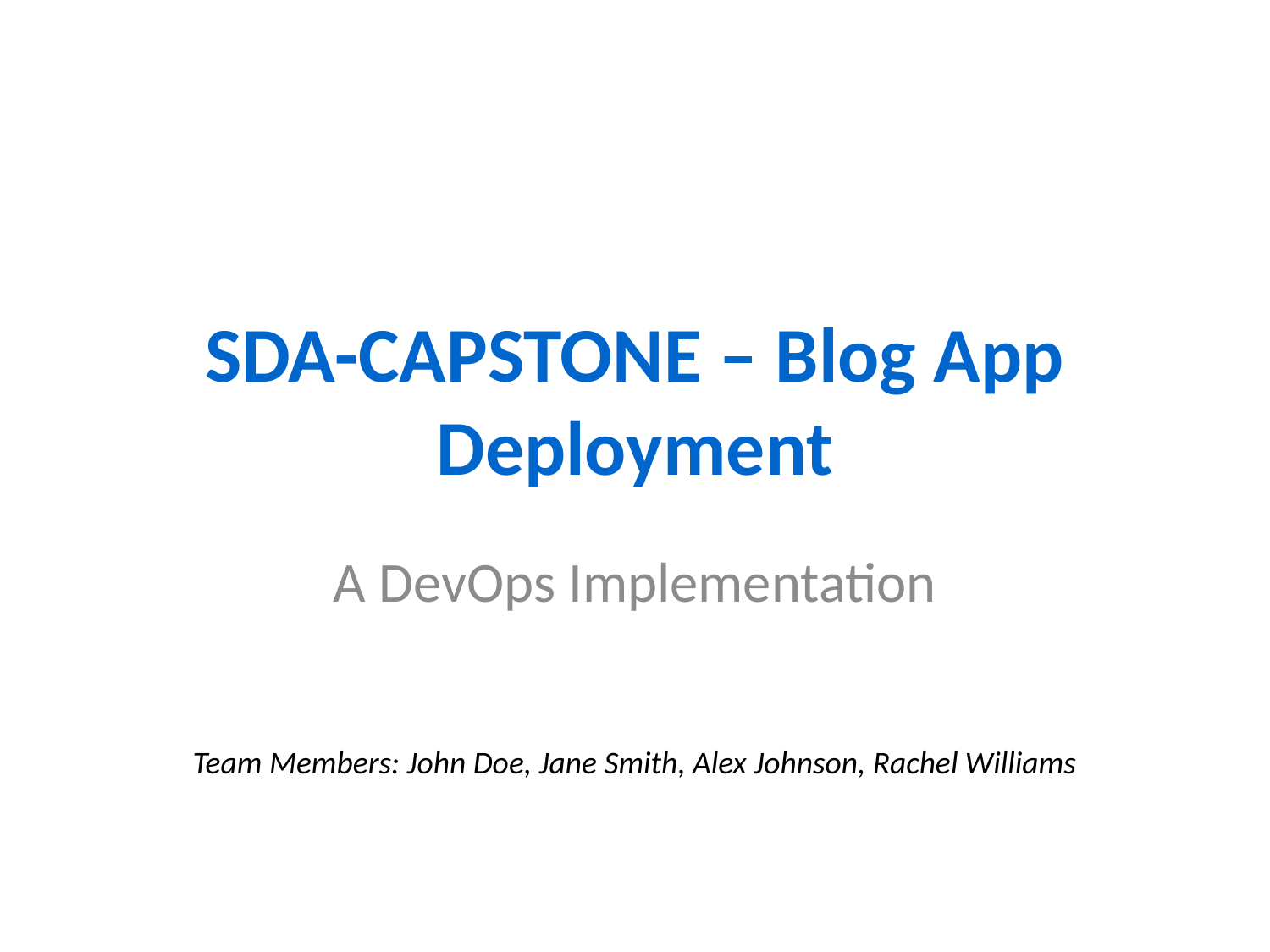

# SDA-CAPSTONE – Blog App Deployment
A DevOps Implementation

Team Members: John Doe, Jane Smith, Alex Johnson, Rachel Williams